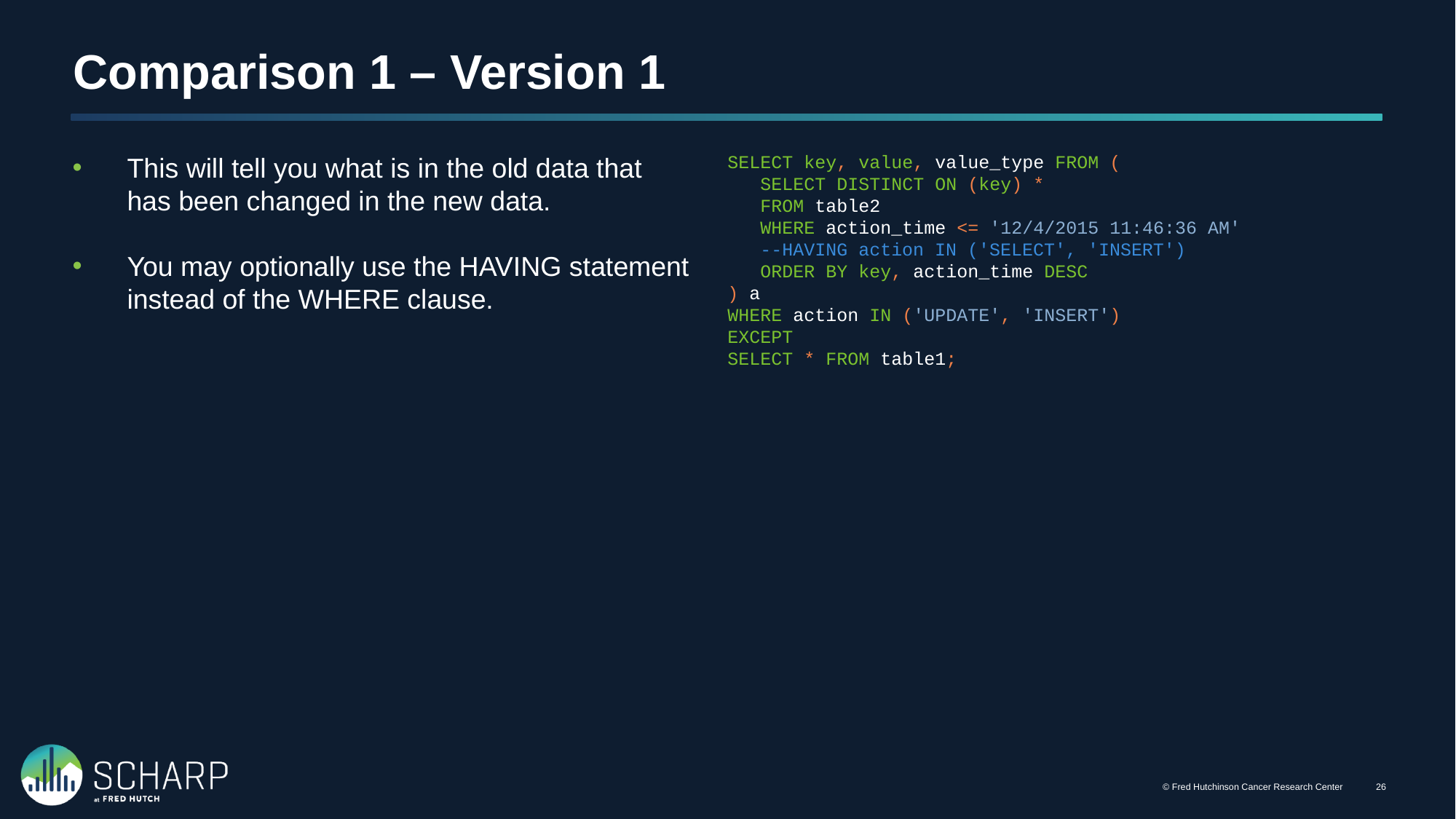

# Comparison 1 – Version 1
SELECT key, value, value_type FROM (
   SELECT DISTINCT ON (key) *
   FROM table2
   WHERE action_time <= '12/4/2015 11:46:36 AM'
   --HAVING action IN ('SELECT', 'INSERT')
   ORDER BY key, action_time DESC
) a
WHERE action IN ('UPDATE', 'INSERT')
EXCEPT
SELECT * FROM table1;
This will tell you what is in the old data that has been changed in the new data.

You may optionally use the HAVING statement instead of the WHERE clause.
© Fred Hutchinson Cancer Research Center
26